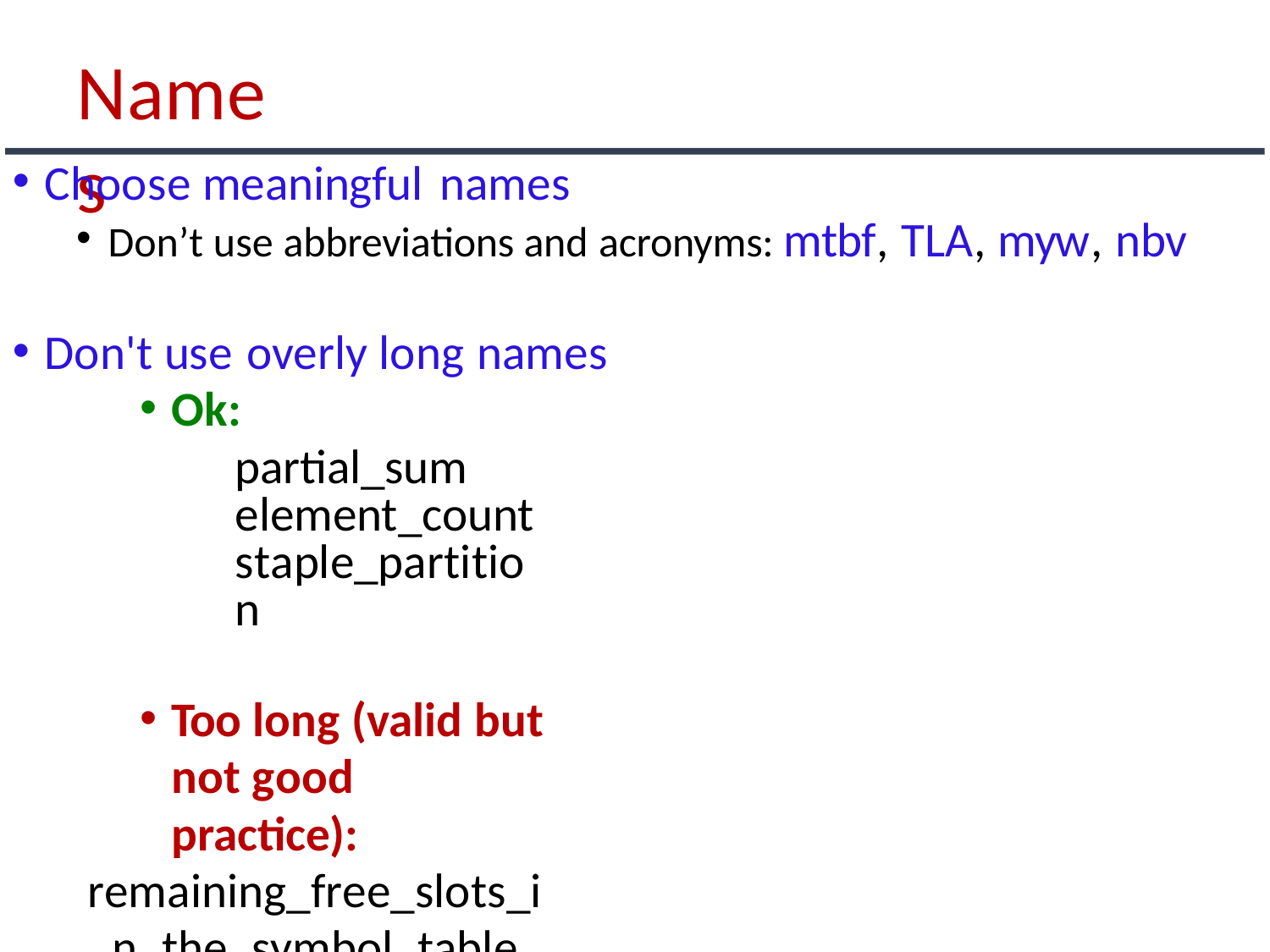

# Names

Choose meaningful names
Don’t use abbreviations and acronyms: mtbf, TLA, myw, nbv

Don't use overly long names
Ok:
partial_sum  element_count  staple_partition

Too long (valid but not good practice):
remaining_free_slots_in_the_symbol_table